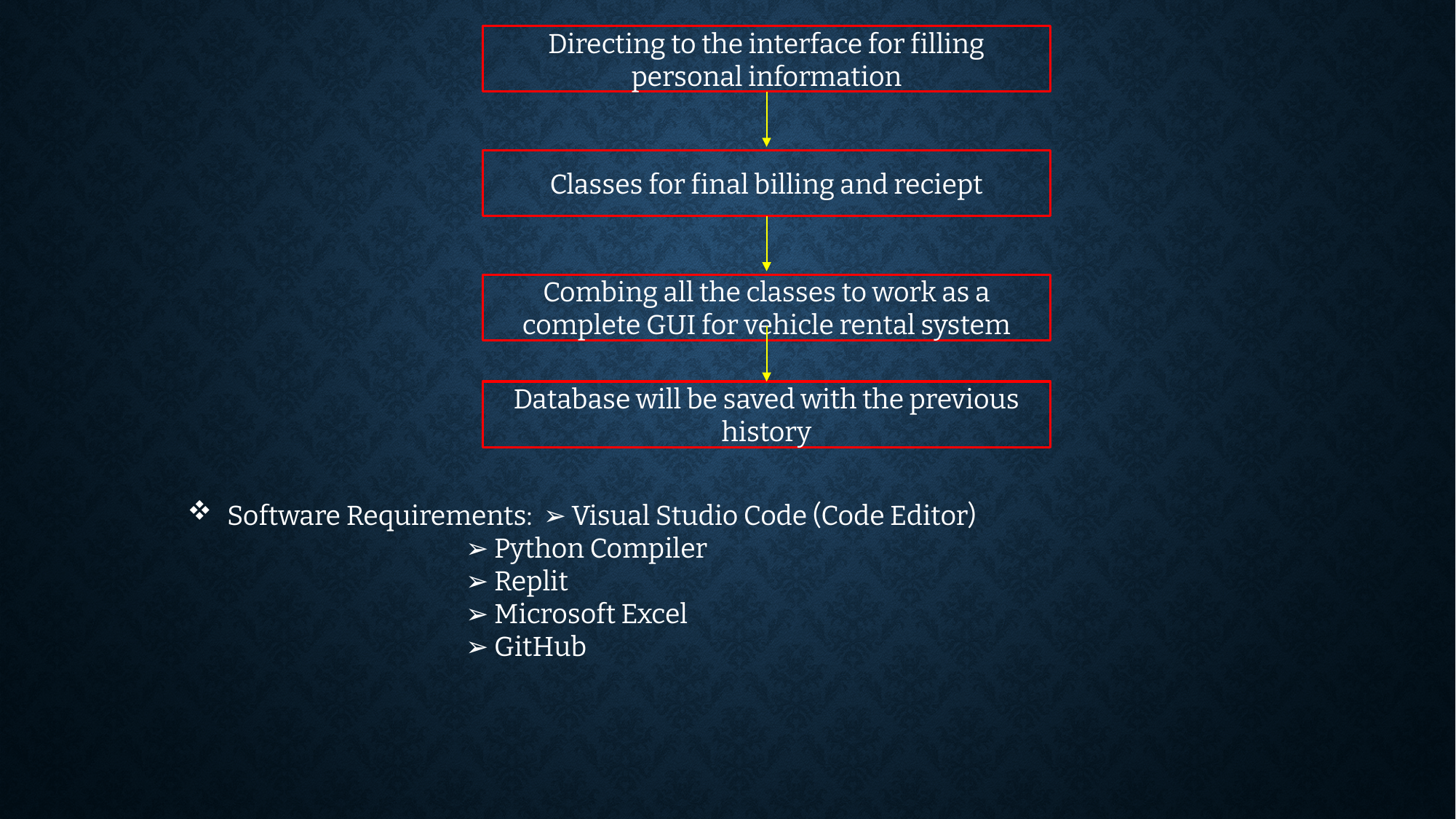

Directing to the interface for filling personal information
Classes for final billing and reciept
Combing all the classes to work as a complete GUI for vehicle rental system
Database will be saved with the previous history
 Software Requirements:  ➢ Visual Studio Code (Code Editor)
                                                   ➢ Python Compiler
                                                   ➢ Replit
                                                   ➢ Microsoft Excel
                                                   ➢ GitHub